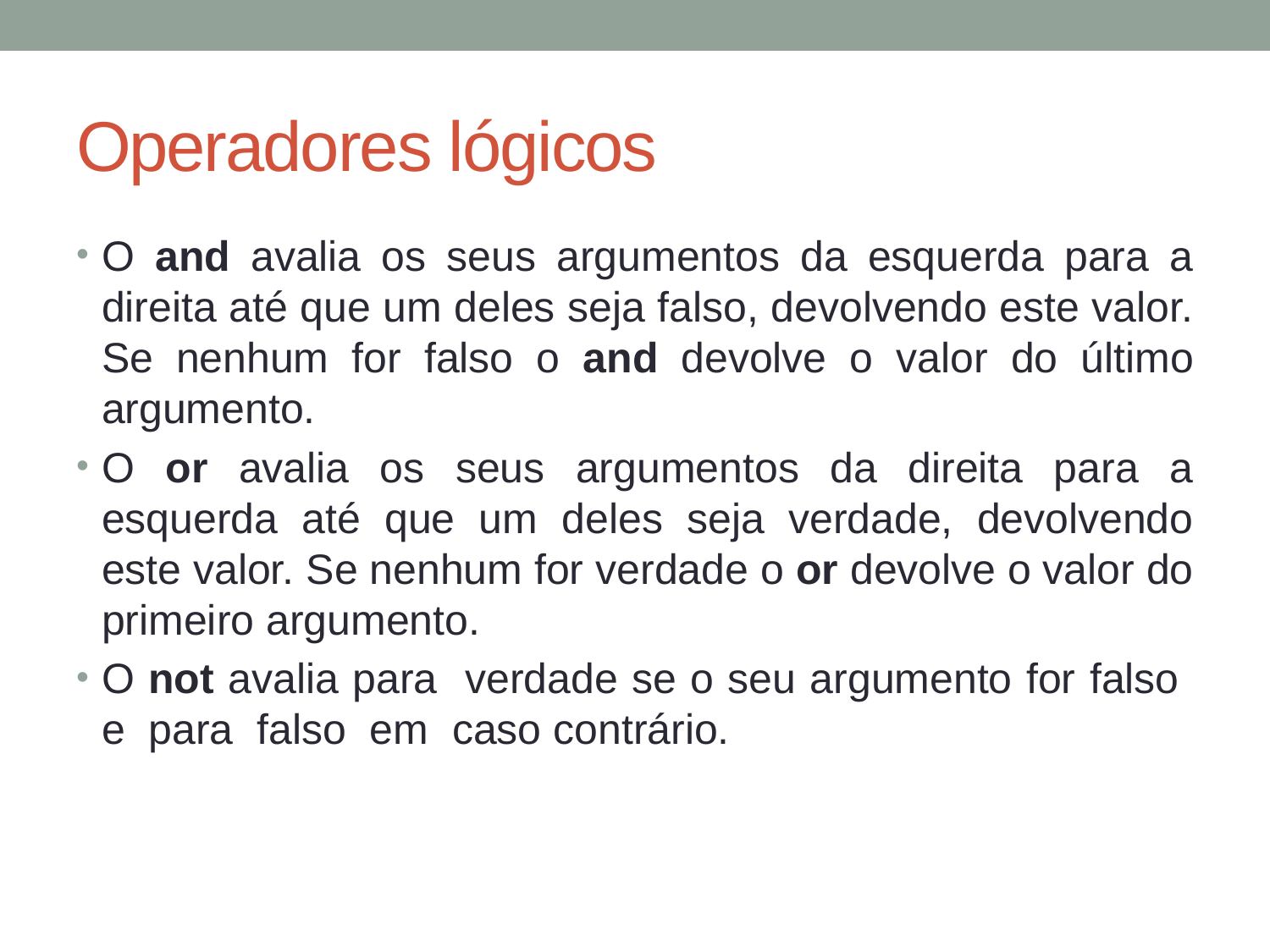

# Operadores lógicos
O and avalia os seus argumentos da esquerda para a direita até que um deles seja falso, devolvendo este valor. Se nenhum for falso o and devolve o valor do último argumento.
O or avalia os seus argumentos da direita para a esquerda até que um deles seja verdade, devolvendo este valor. Se nenhum for verdade o or devolve o valor do primeiro argumento.
O not avalia para  verdade se o seu argumento for falso  e  para  falso  em  caso contrário.